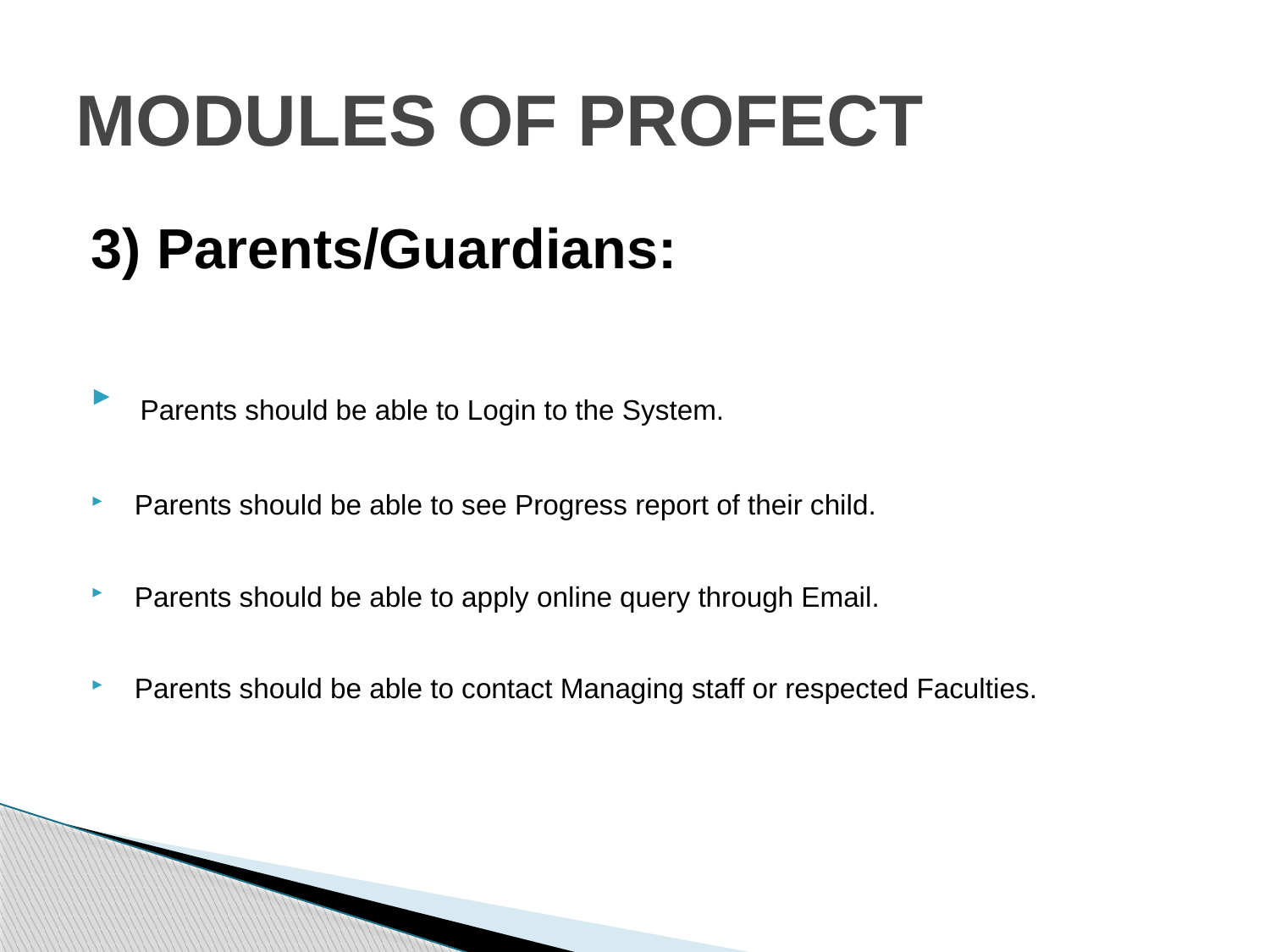

# MODULES OF PROFECT
3) Parents/Guardians:
 Parents should be able to Login to the System.
 Parents should be able to see Progress report of their child.
 Parents should be able to apply online query through Email.
 Parents should be able to contact Managing staff or respected Faculties.